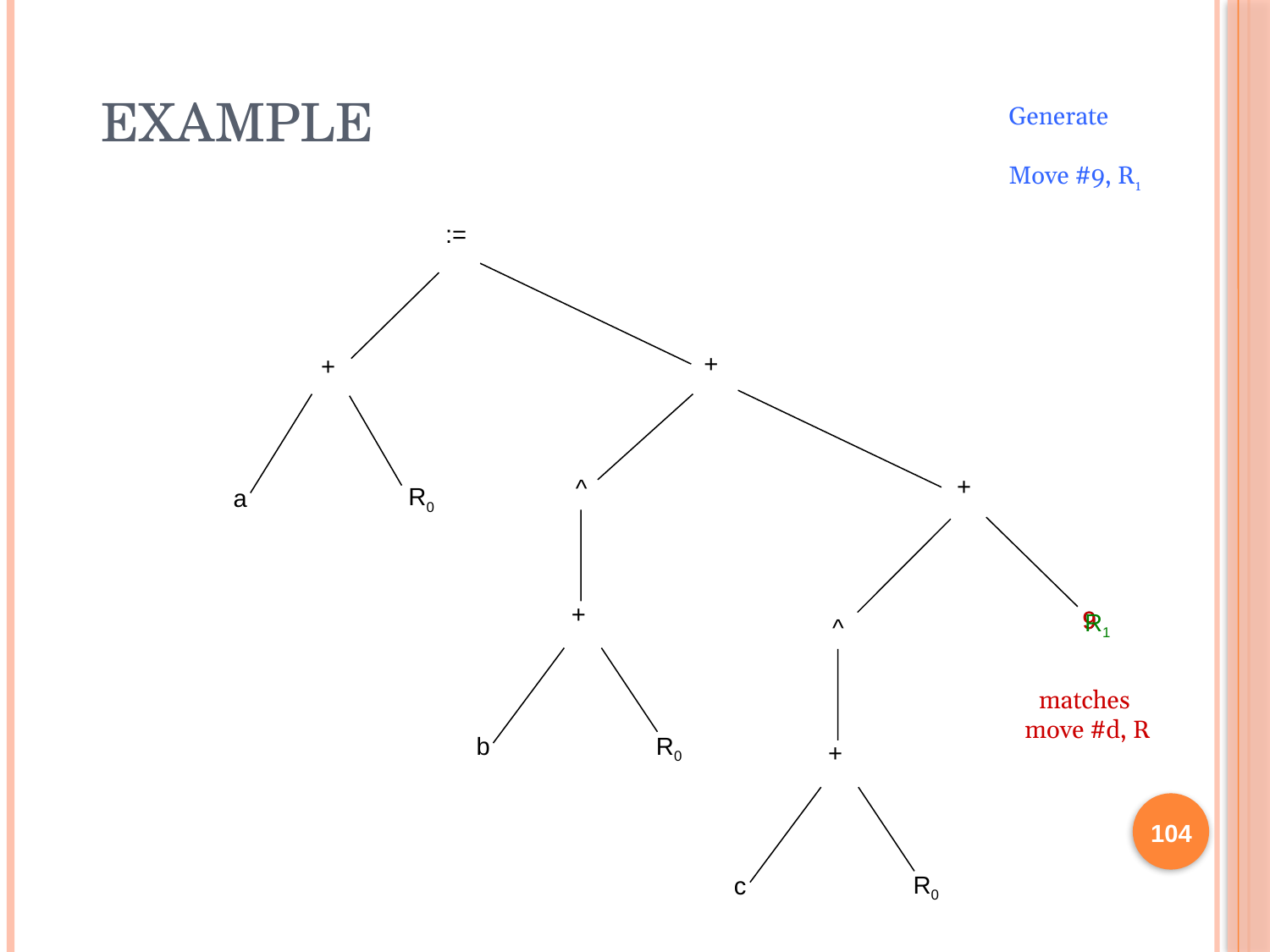

# Example
Generate

Move #9, R1
:=

+
+

+
^
R0
a

104

+
9
9
R1
^

matches
move #d, R
R0
b
+

R0
c